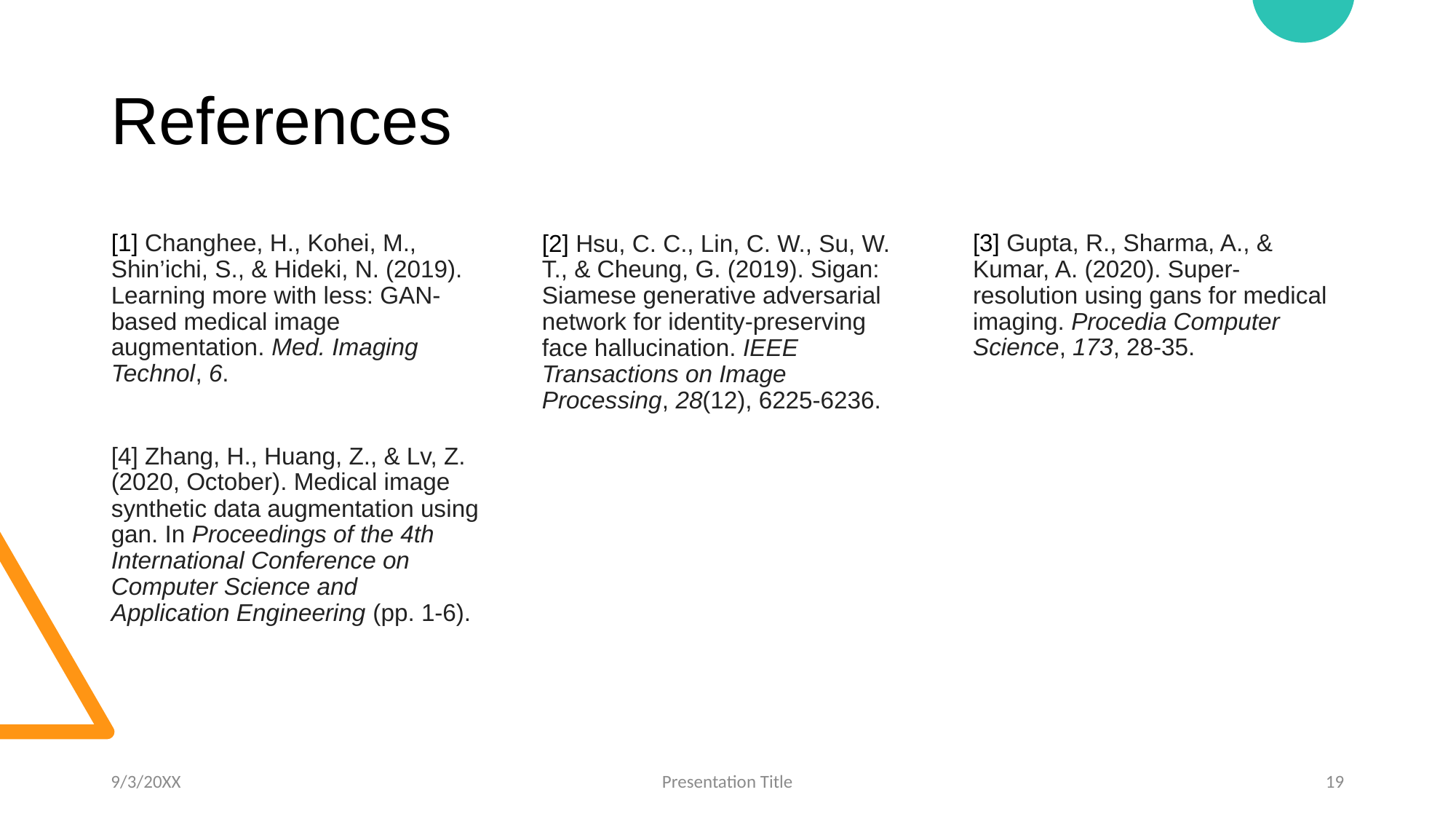

# References
[1] Changhee, H., Kohei, M., Shin’ichi, S., & Hideki, N. (2019). Learning more with less: GAN-based medical image augmentation. Med. Imaging Technol, 6.

[4] Zhang, H., Huang, Z., & Lv, Z. (2020, October). Medical image synthetic data augmentation using gan. In Proceedings of the 4th International Conference on Computer Science and Application Engineering (pp. 1-6).
[3] Gupta, R., Sharma, A., & Kumar, A. (2020). Super-resolution using gans for medical imaging. Procedia Computer Science, 173, 28-35.
[2] Hsu, C. C., Lin, C. W., Su, W. T., & Cheung, G. (2019). Sigan: Siamese generative adversarial network for identity-preserving face hallucination. IEEE Transactions on Image Processing, 28(12), 6225-6236.
9/3/20XX
Presentation Title
19